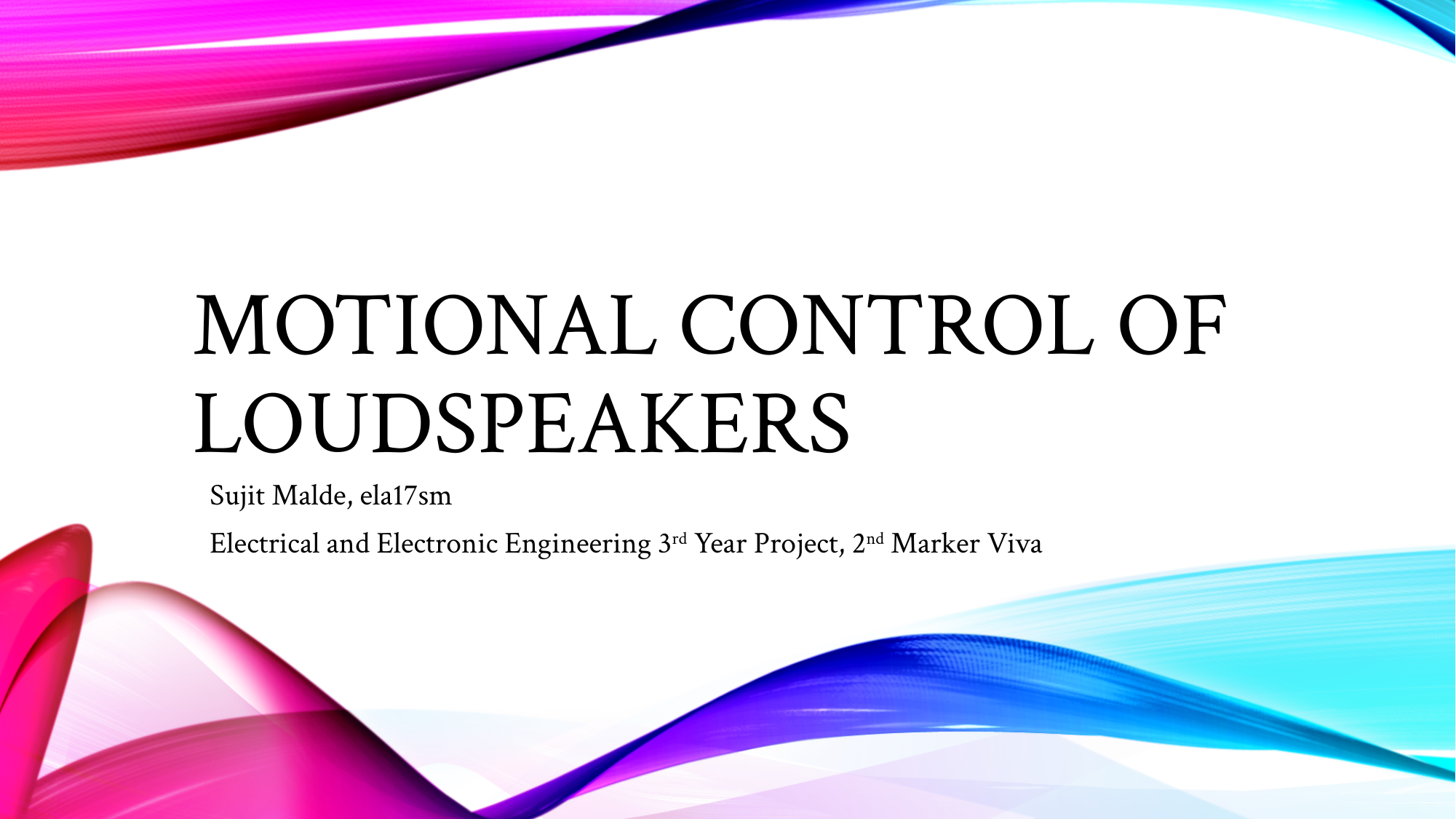

# Motional Control of Loudspeakers
Sujit Malde, ela17sm
Electrical and Electronic Engineering 3rd Year Project, 2nd Marker Viva